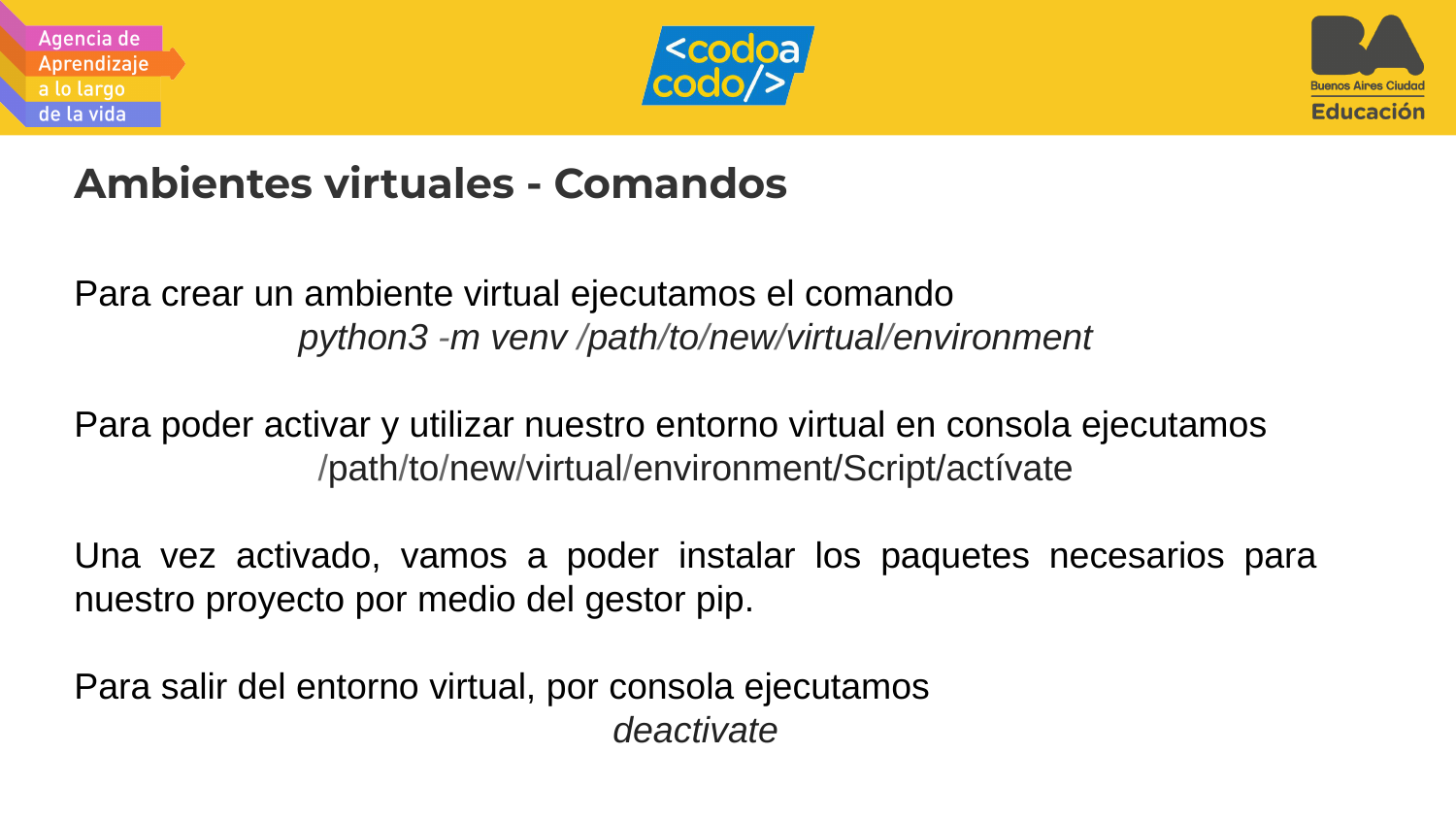

# Ambientes virtuales - Comandos
Para crear un ambiente virtual ejecutamos el comando
python3 -m venv /path/to/new/virtual/environment

Para poder activar y utilizar nuestro entorno virtual en consola ejecutamos
/path/to/new/virtual/environment/Script/actívate

Una vez activado, vamos a poder instalar los paquetes necesarios para nuestro proyecto por medio del gestor pip.

Para salir del entorno virtual, por consola ejecutamos
deactivate